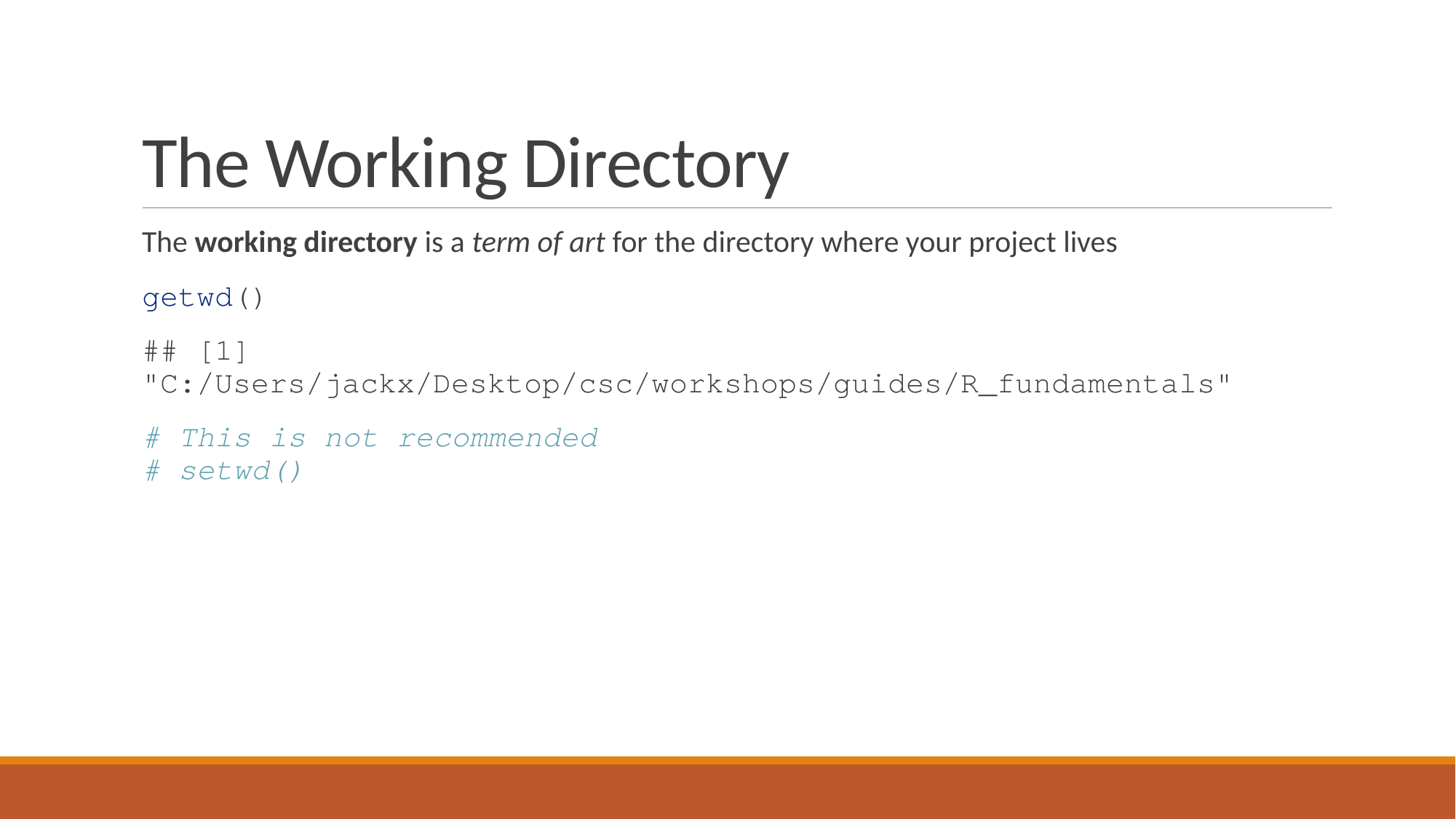

# The Working Directory
The working directory is a term of art for the directory where your project lives
getwd()
## [1] "C:/Users/jackx/Desktop/csc/workshops/guides/R_fundamentals"
# This is not recommended # setwd()